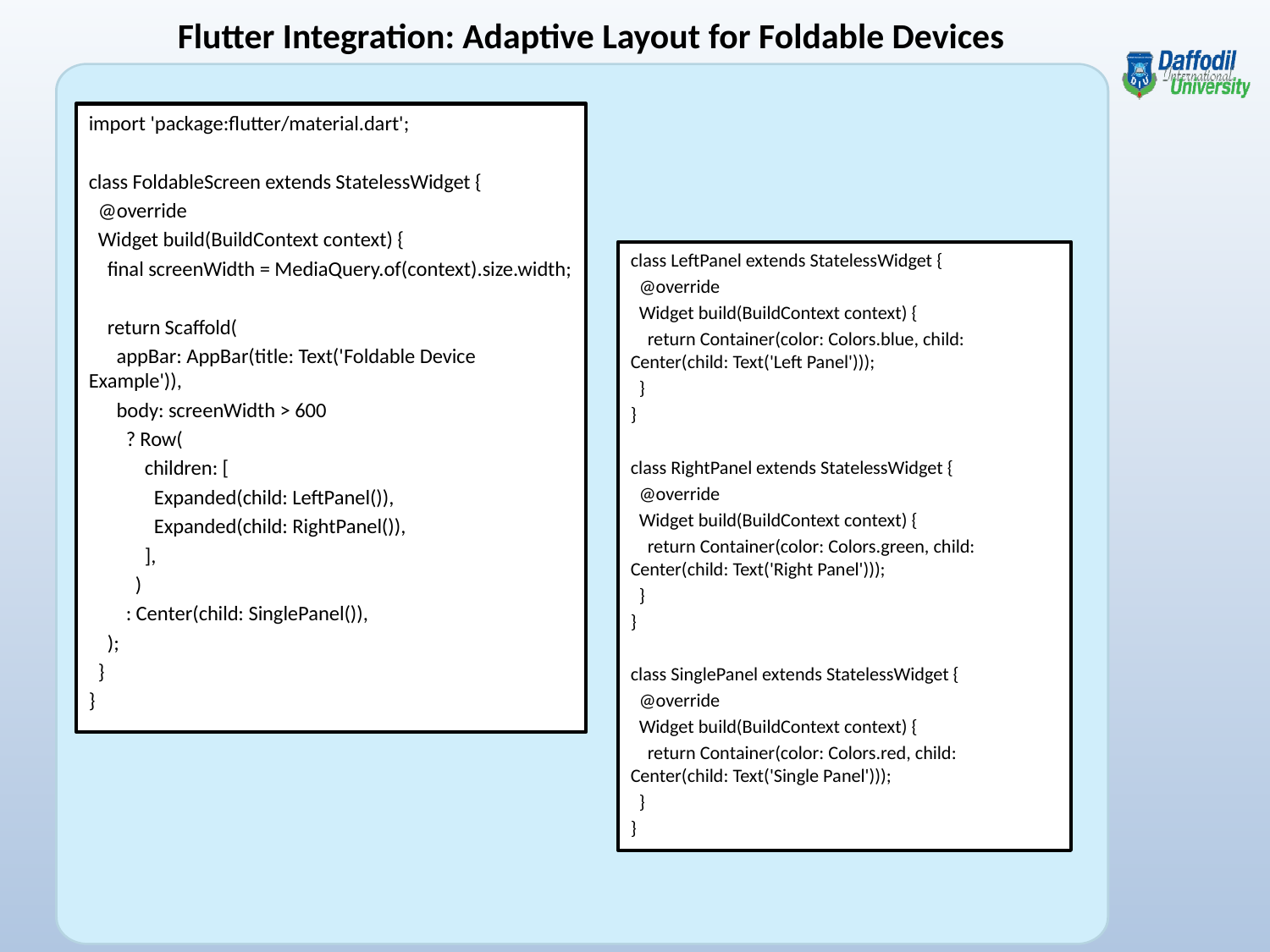

Flutter Integration: Adaptive Layout for Foldable Devices

import 'package:flutter/material.dart';

class FoldableScreen extends StatelessWidget {
  @override
  Widget build(BuildContext context) {
    final screenWidth = MediaQuery.of(context).size.width;

    return Scaffold(
      appBar: AppBar(title: Text('Foldable Device Example')),
      body: screenWidth > 600
        ? Row(
            children: [
              Expanded(child: LeftPanel()),
              Expanded(child: RightPanel()),
            ],
          )
        : Center(child: SinglePanel()),
    );
  }
}

class LeftPanel extends StatelessWidget {
  @override
  Widget build(BuildContext context) {
    return Container(color: Colors.blue, child: Center(child: Text('Left Panel')));
  }
}

class RightPanel extends StatelessWidget {
  @override
  Widget build(BuildContext context) {
    return Container(color: Colors.green, child: Center(child: Text('Right Panel')));
  }
}

class SinglePanel extends StatelessWidget {
  @override
  Widget build(BuildContext context) {
    return Container(color: Colors.red, child: Center(child: Text('Single Panel')));
  }
}